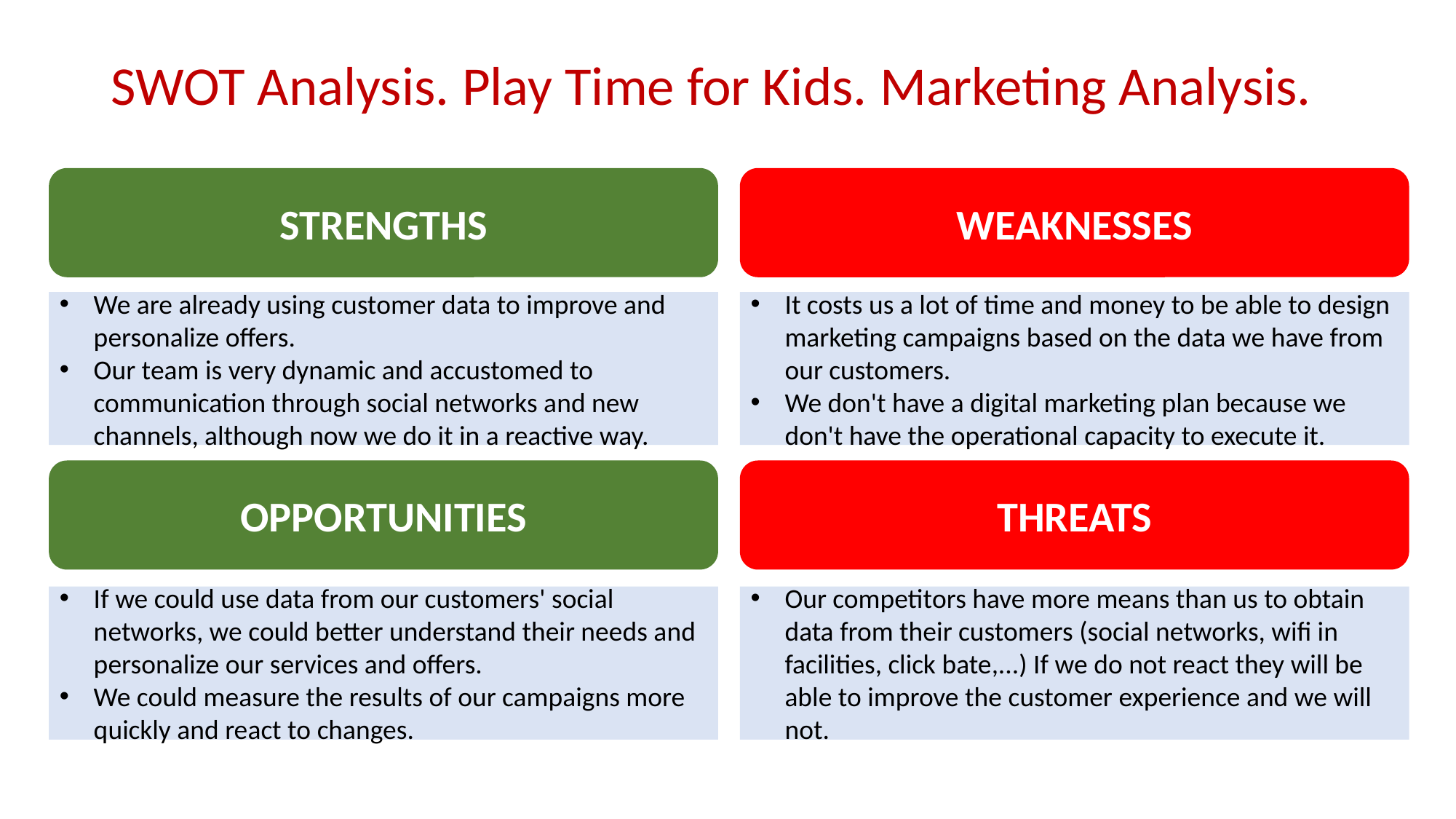

# SWOT Analysis. Play Time for Kids. Marketing Analysis.
STRENGTHS
WEAKNESSES
We are already using customer data to improve and personalize offers.
Our team is very dynamic and accustomed to communication through social networks and new channels, although now we do it in a reactive way.
It costs us a lot of time and money to be able to design marketing campaigns based on the data we have from our customers.
We don't have a digital marketing plan because we don't have the operational capacity to execute it.
OPPORTUNITIES
THREATS
If we could use data from our customers' social networks, we could better understand their needs and personalize our services and offers.
We could measure the results of our campaigns more quickly and react to changes.
Our competitors have more means than us to obtain data from their customers (social networks, wifi in facilities, click bate,...) If we do not react they will be able to improve the customer experience and we will not.